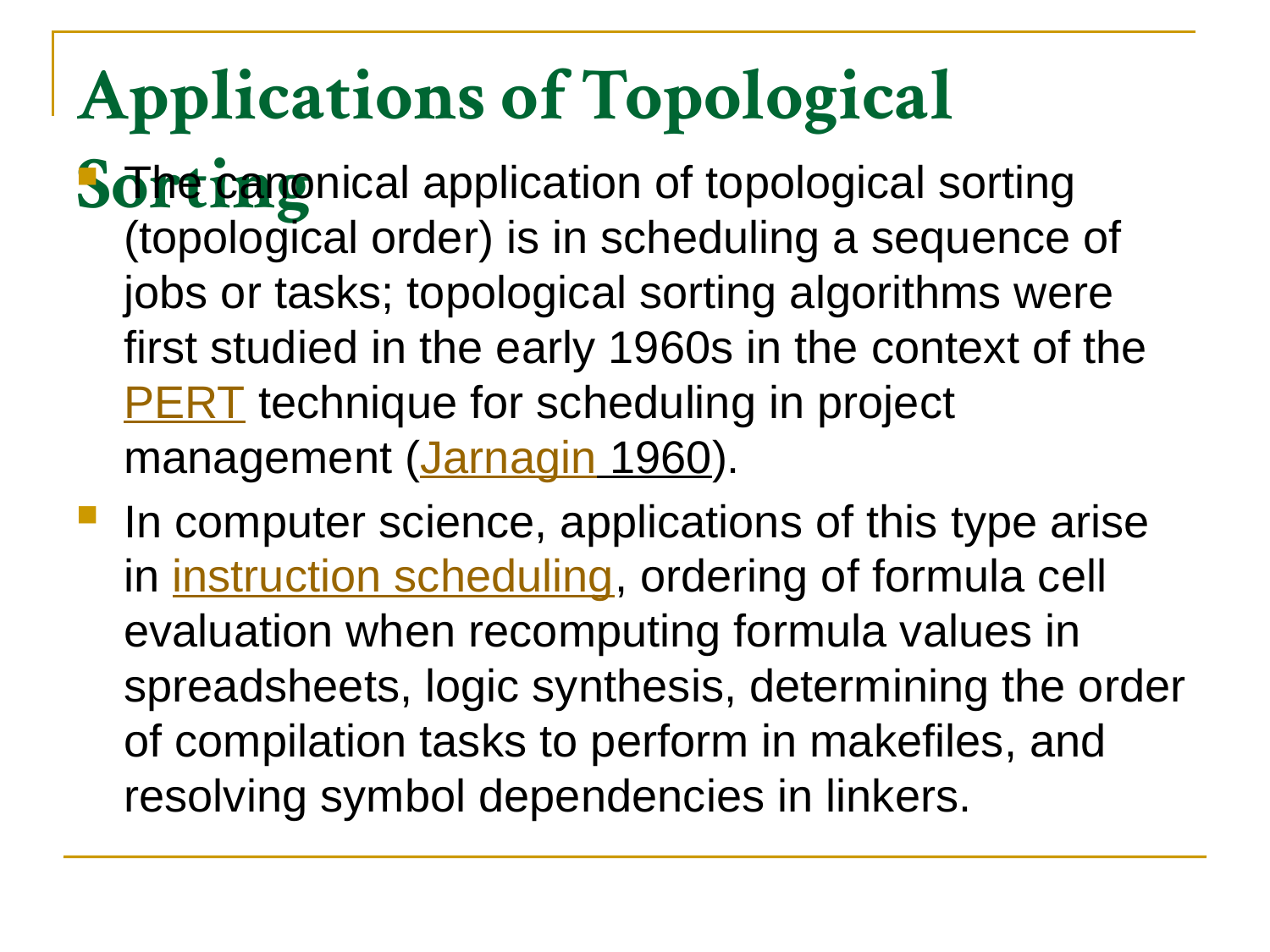

# Applications of Topological Sorting
The canonical application of topological sorting (topological order) is in scheduling a sequence of jobs or tasks; topological sorting algorithms were first studied in the early 1960s in the context of the PERT technique for scheduling in project management (Jarnagin 1960).
In computer science, applications of this type arise in instruction scheduling, ordering of formula cell evaluation when recomputing formula values in spreadsheets, logic synthesis, determining the order of compilation tasks to perform in makefiles, and resolving symbol dependencies in linkers.